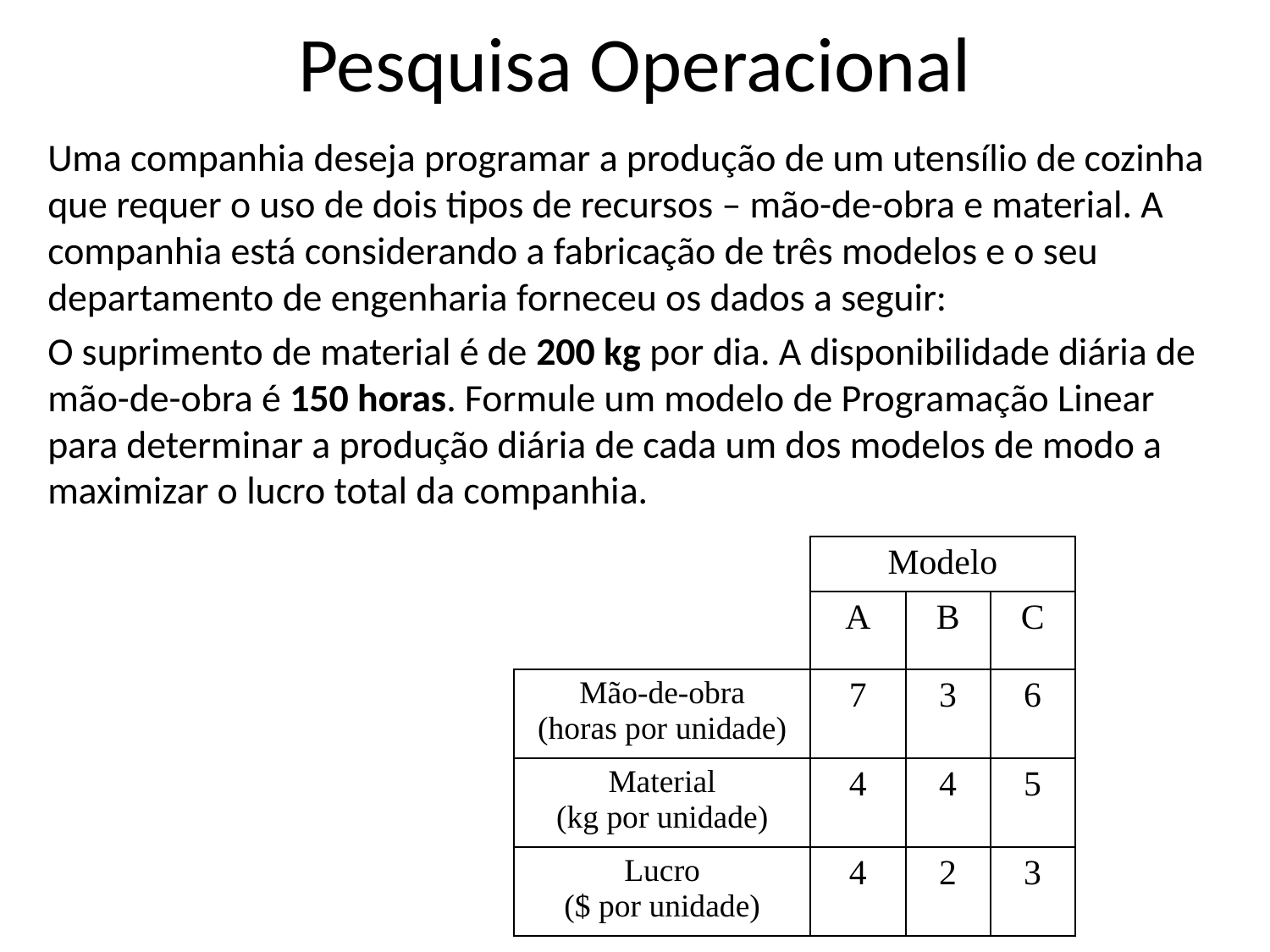

# Pesquisa Operacional
Uma companhia deseja programar a produção de um utensílio de cozinha que requer o uso de dois tipos de recursos – mão-de-obra e material. A companhia está considerando a fabricação de três modelos e o seu departamento de engenharia forneceu os dados a seguir:
O suprimento de material é de 200 kg por dia. A disponibilidade diária de mão-de-obra é 150 horas. Formule um modelo de Programação Linear para determinar a produção diária de cada um dos modelos de modo a maximizar o lucro total da companhia.

|  | Modelo |  |  |
| --- | --- | --- | --- |
|  | A | B | C |
| Mão-de-obra (horas por unidade) | 7 | 3 | 6 |
| Material (kg por unidade) | 4 | 4 | 5 |
| Lucro ($ por unidade) | 4 | 2 | 3 |